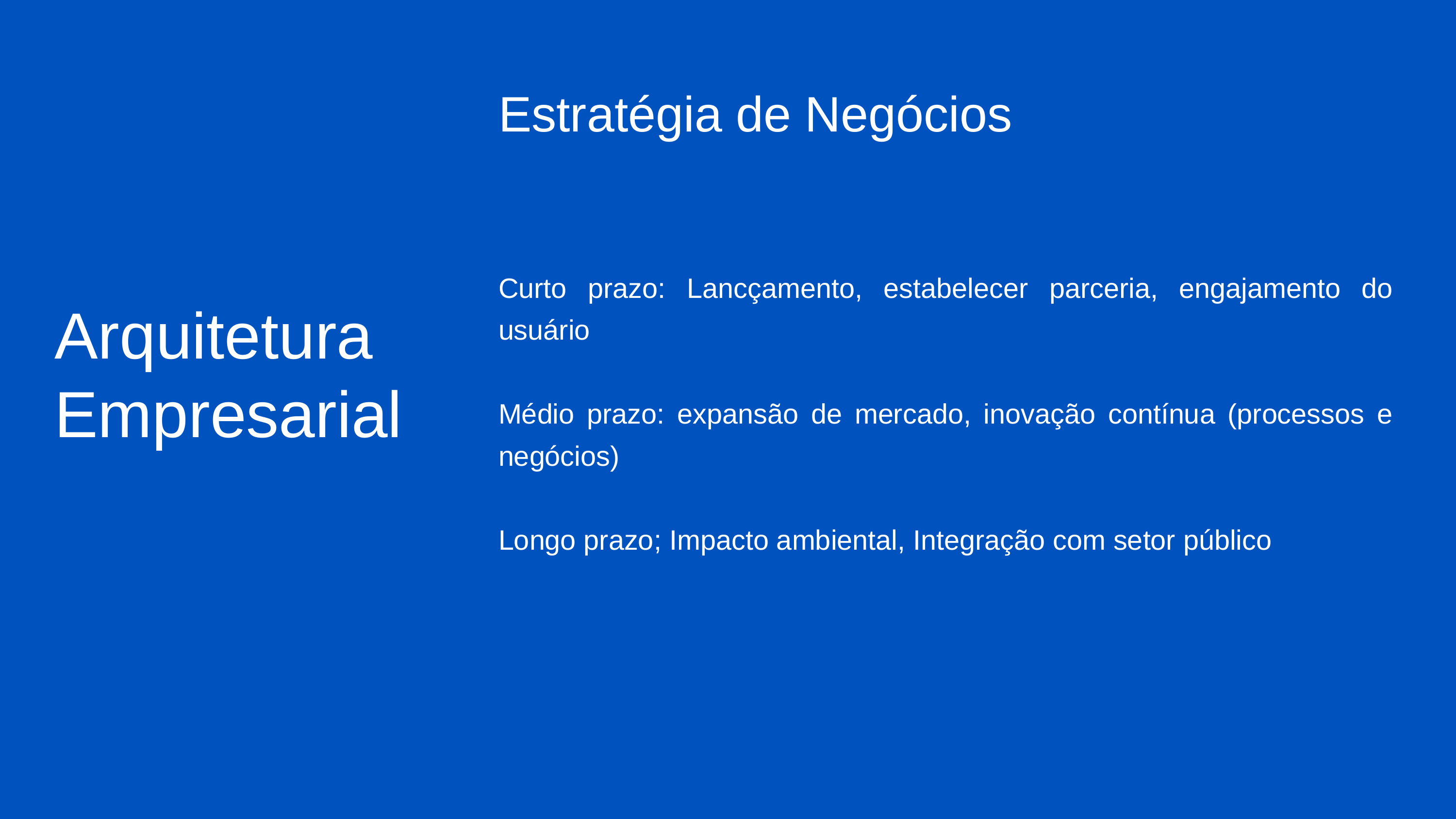

Estratégia de Negócios
Curto prazo: Lancçamento, estabelecer parceria, engajamento do usuário

Médio prazo: expansão de mercado, inovação contínua (processos e negócios)

Longo prazo; Impacto ambiental, Integração com setor público
Arquitetura
Empresarial